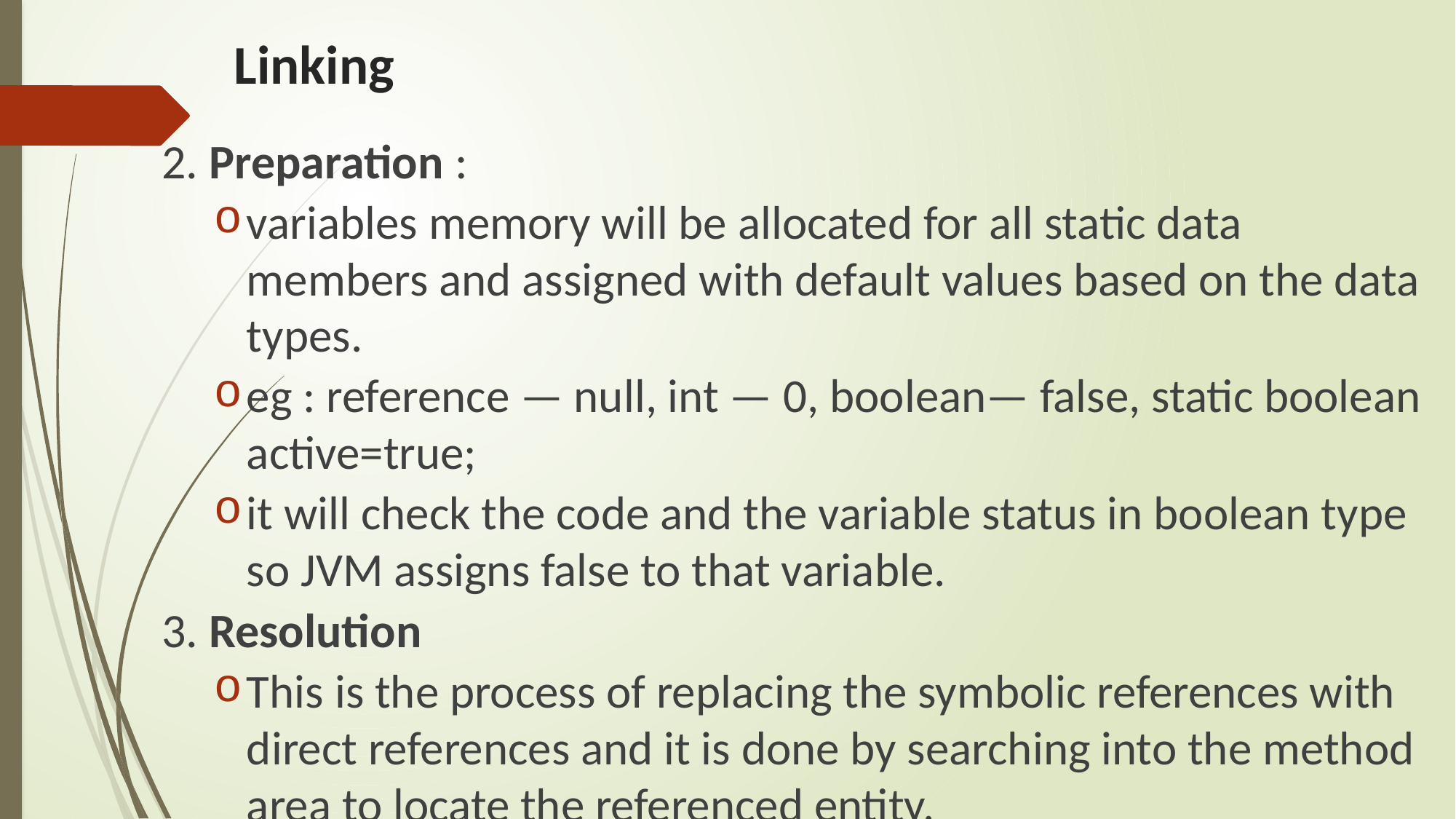

# Linking
2. Preparation :
variables memory will be allocated for all static data members and assigned with default values based on the data types.
eg : reference — null, int — 0, boolean— false, static boolean active=true;
it will check the code and the variable status in boolean type so JVM assigns false to that variable.
3. Resolution
This is the process of replacing the symbolic references with direct references and it is done by searching into the method area to locate the referenced entity.